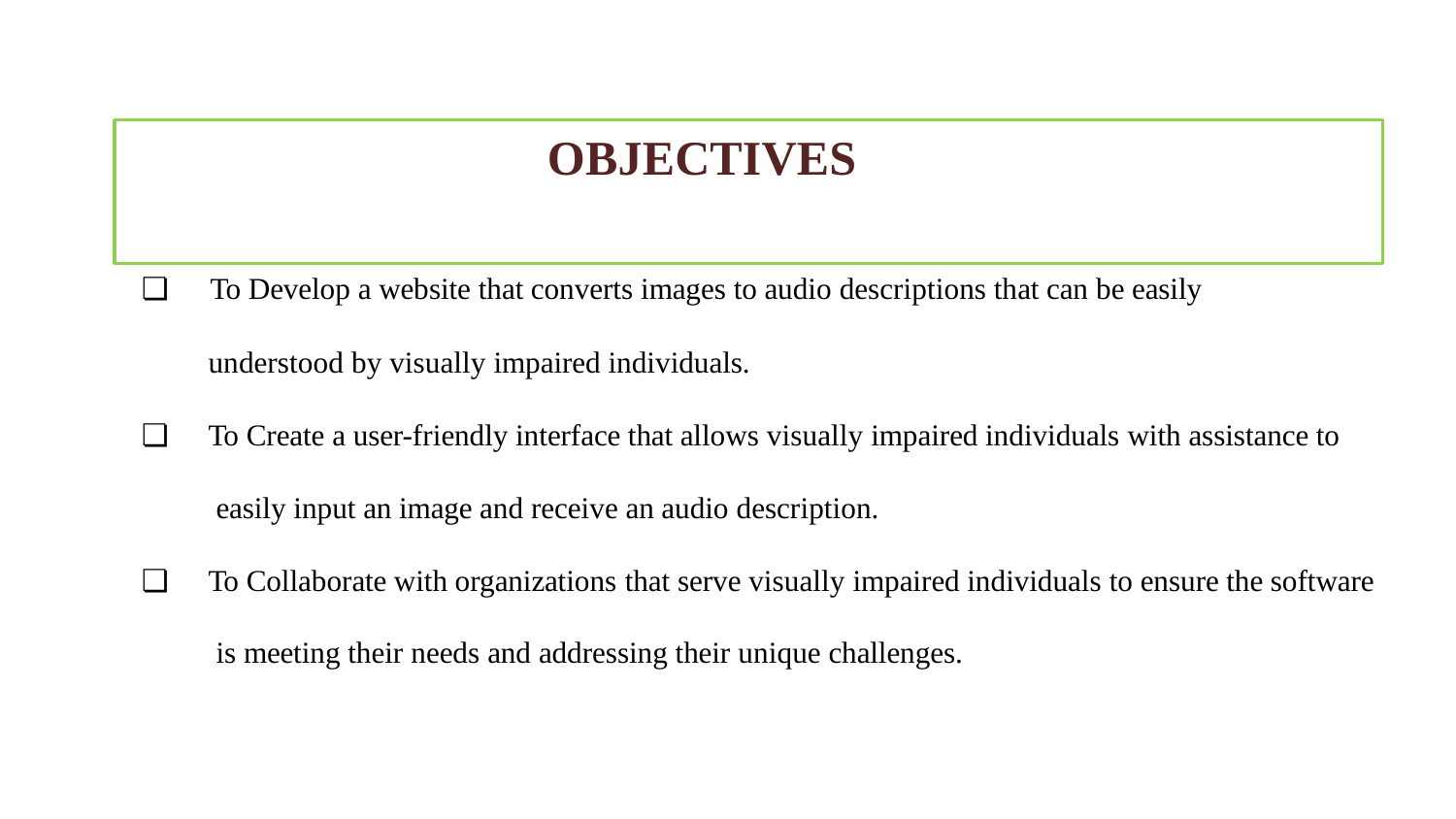

# OBJECTIVES
❏	To Develop a website that converts images to audio descriptions that can be easily

understood by visually impaired individuals.
❏	To Create a user-friendly interface that allows visually impaired individuals with assistance to  easily input an image and receive an audio description.
❏	To Collaborate with organizations that serve visually impaired individuals to ensure the software  is meeting their needs and addressing their unique challenges.